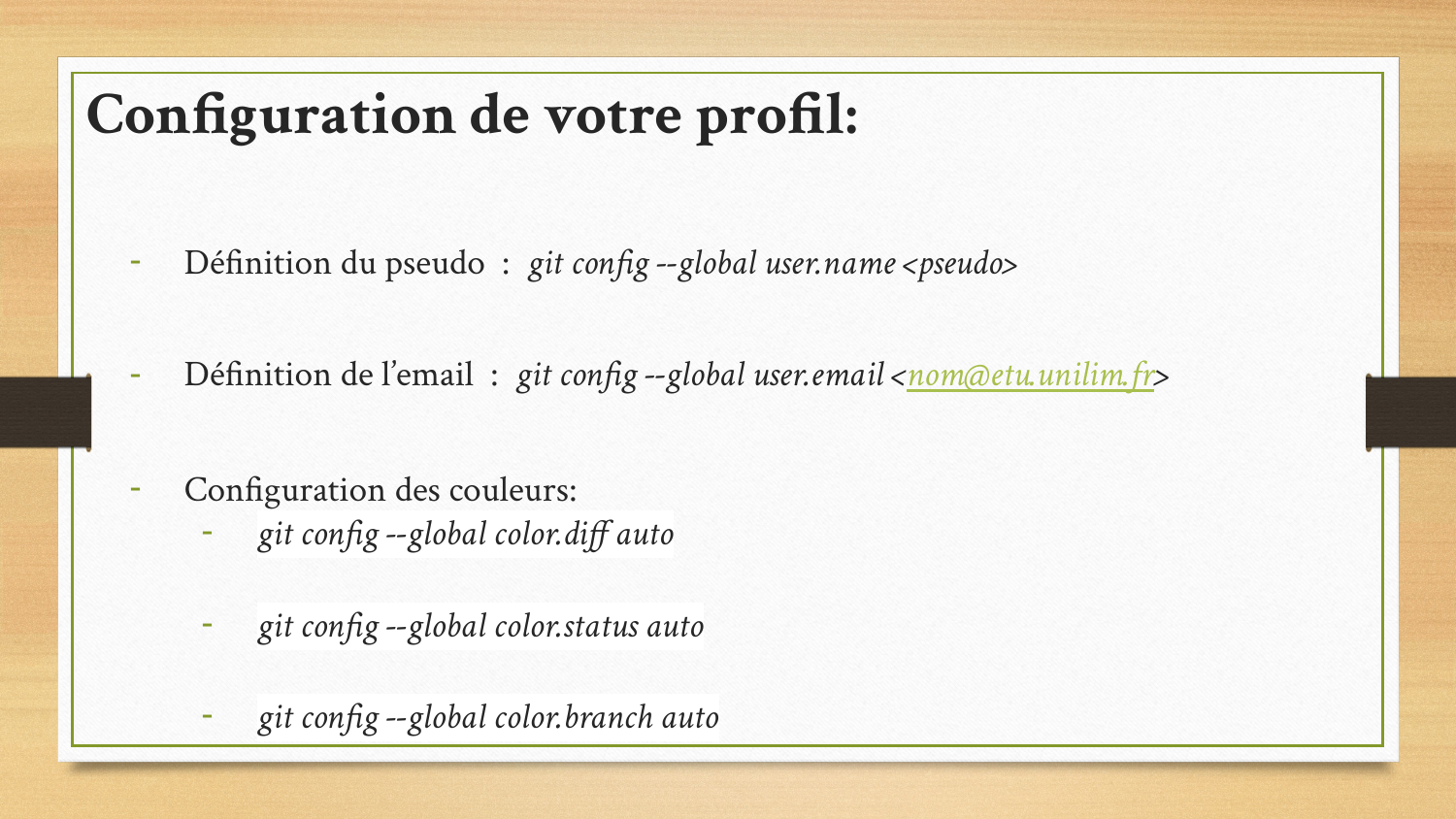

# Configuration de votre profil:

Définition du pseudo  :  git config --global user.name <pseudo>

Définition de l’email  :  git config --global user.email <nom@etu.unilim.fr>

Configuration des couleurs:
git config --global color.diff auto

git config --global color.status auto

git config --global color.branch auto